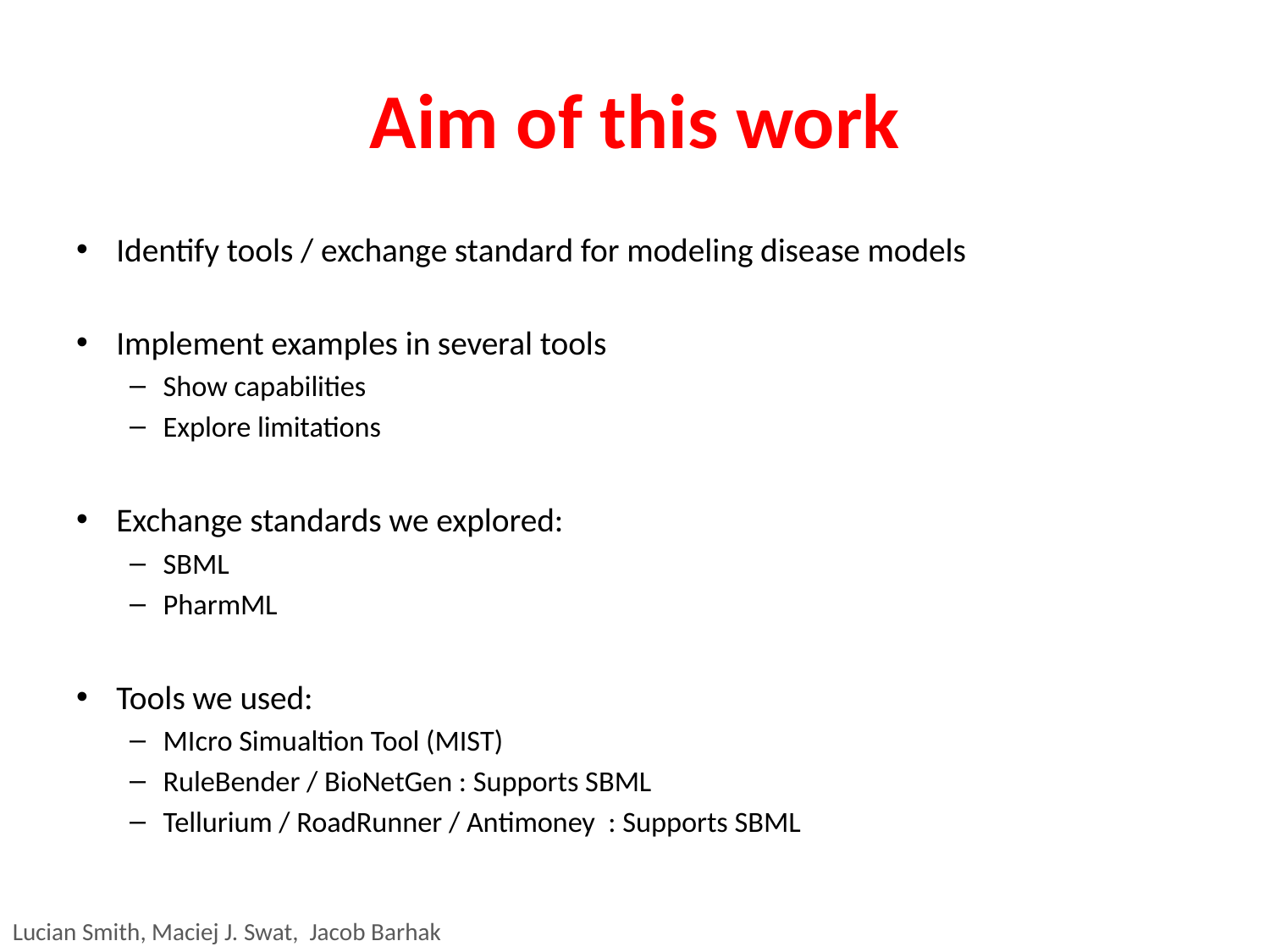

# Aim of this work
Identify tools / exchange standard for modeling disease models

Implement examples in several tools
Show capabilities
Explore limitations

Exchange standards we explored:
SBML
PharmML

Tools we used:
MIcro Simualtion Tool (MIST)
RuleBender / BioNetGen : Supports SBML
Tellurium / RoadRunner / Antimoney  : Supports SBML